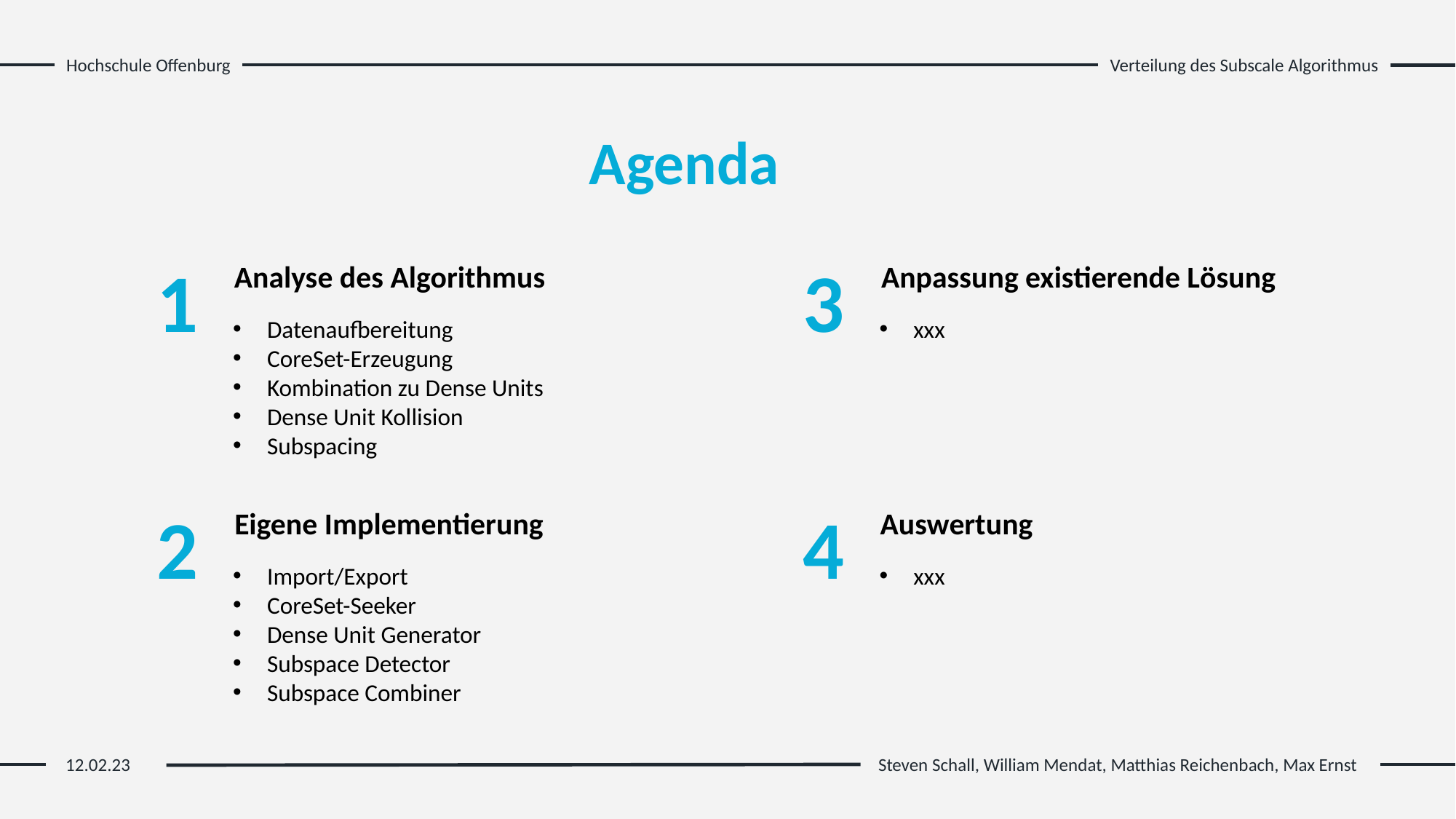

Hochschule Offenburg
Verteilung des Subscale Algorithmus
Agenda
1
3
Analyse des Algorithmus
Anpassung existierende Lösung
Datenaufbereitung
CoreSet-Erzeugung
Kombination zu Dense Units
Dense Unit Kollision
Subspacing
xxx
2
4
Eigene Implementierung
Auswertung
Import/Export
CoreSet-Seeker
Dense Unit Generator
Subspace Detector
Subspace Combiner
xxx
12.02.23
Steven Schall, William Mendat, Matthias Reichenbach, Max Ernst